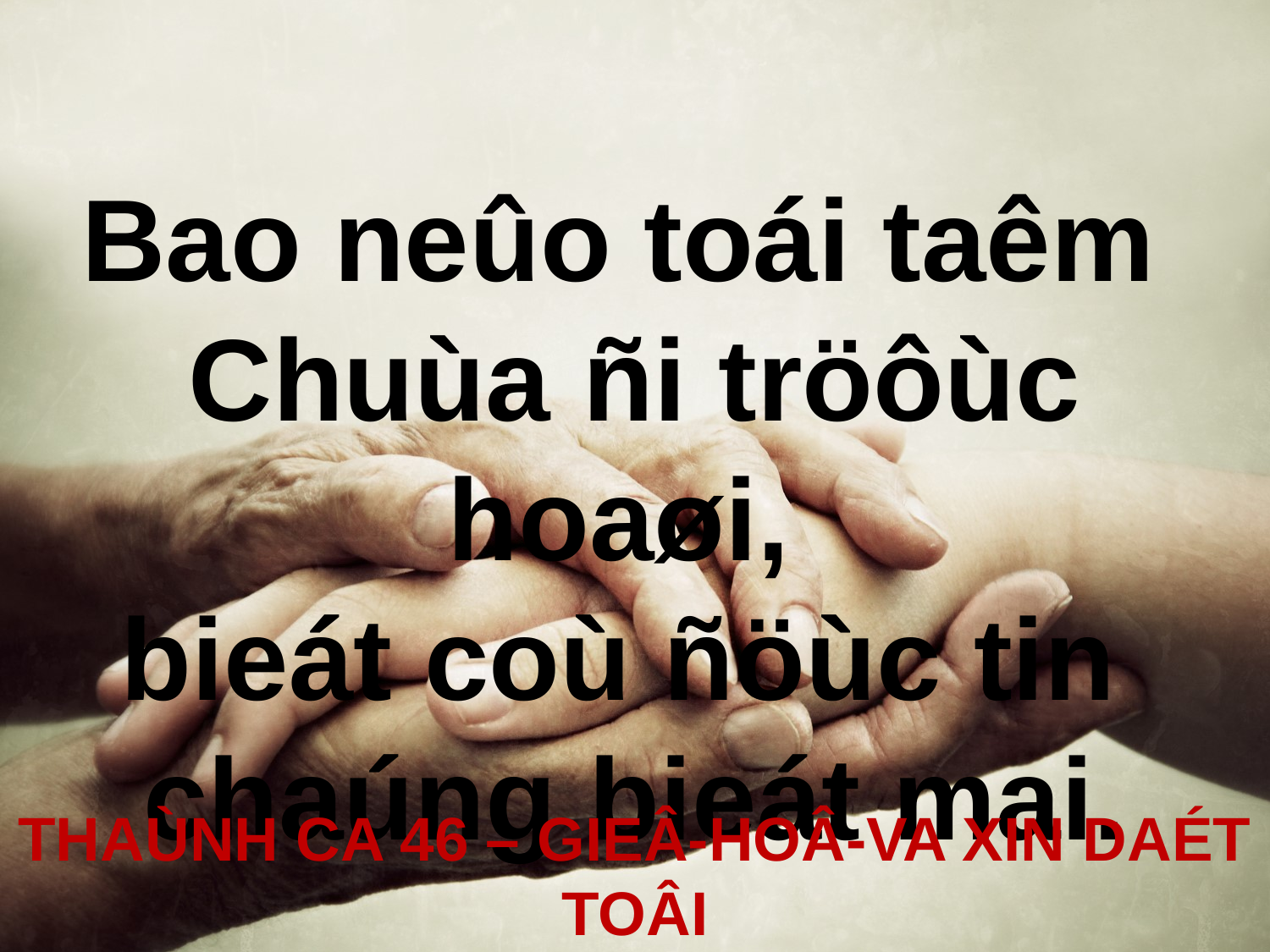

Bao neûo toái taêm
Chuùa ñi tröôùc hoaøi,
bieát coù ñöùc tin
chaúng bieát mai.
THAÙNH CA 46 – GIEÂ-HOÂ-VA XIN DAÉT TOÂI